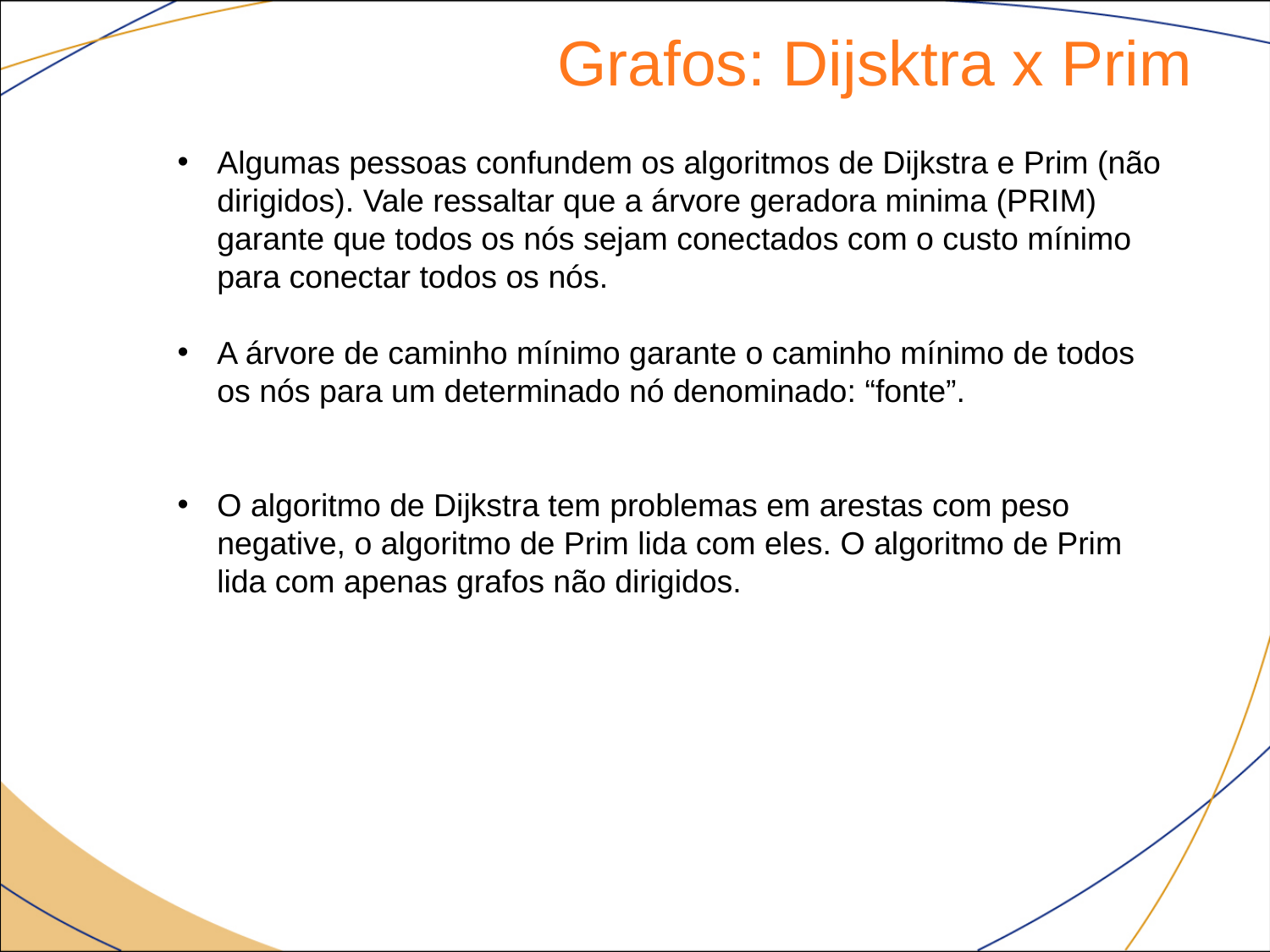

Grafos: Dijsktra x Prim
Algumas pessoas confundem os algoritmos de Dijkstra e Prim (não dirigidos). Vale ressaltar que a árvore geradora minima (PRIM) garante que todos os nós sejam conectados com o custo mínimo para conectar todos os nós.

A árvore de caminho mínimo garante o caminho mínimo de todos os nós para um determinado nó denominado: “fonte”.

O algoritmo de Dijkstra tem problemas em arestas com peso negative, o algoritmo de Prim lida com eles. O algoritmo de Prim lida com apenas grafos não dirigidos.